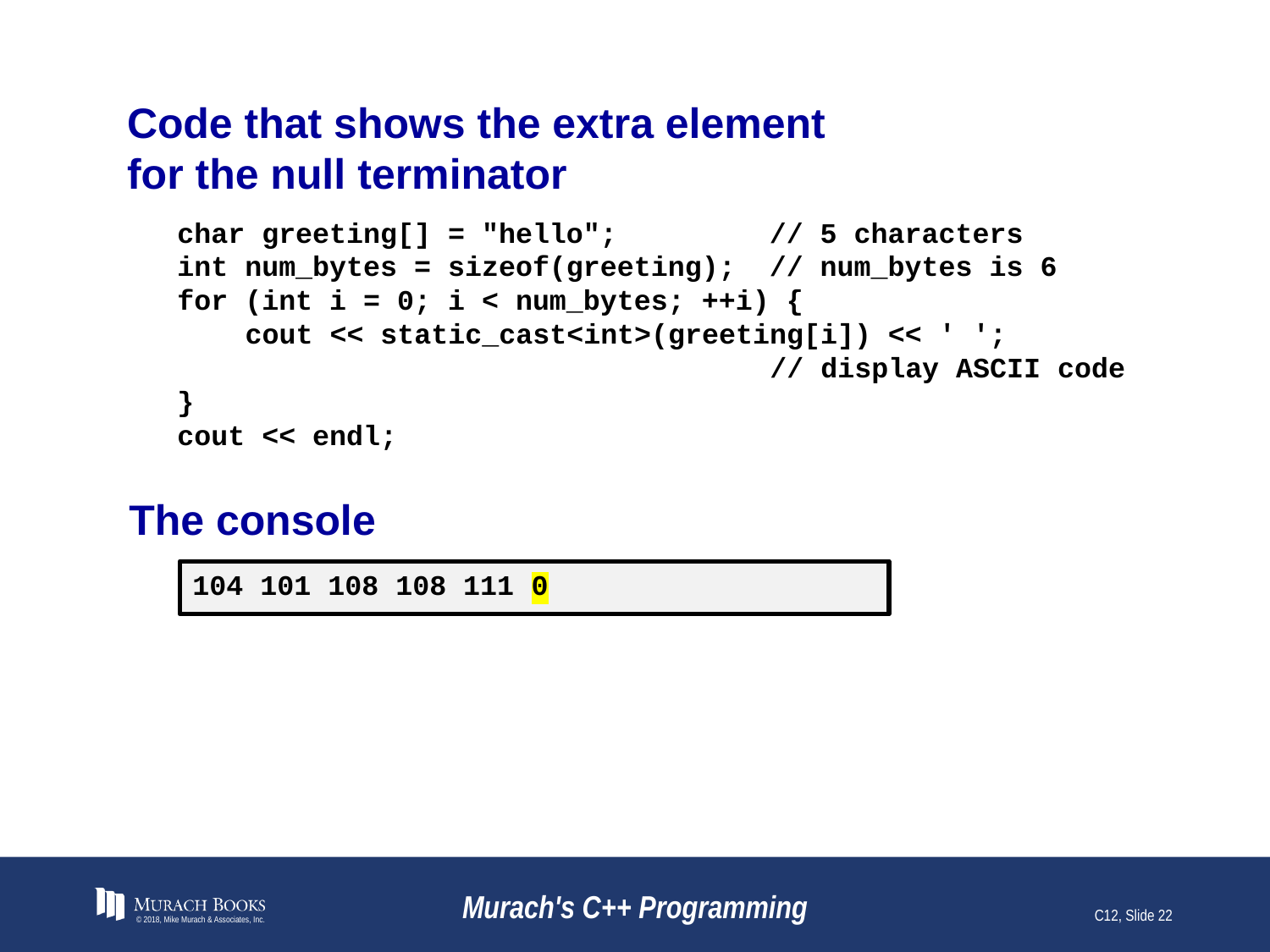

# Code that shows the extra element for the null terminator
char greeting[] = "hello";         // 5 characters
int num_bytes = sizeof(greeting);  // num_bytes is 6
for (int i = 0; i < num_bytes; ++i) {
    cout << static_cast<int>(greeting[i]) << ' ';
                                   // display ASCII code
}
cout << endl;

The console

104 101 108 108 111 0

© 2018, Mike Murach & Associates, Inc.
Murach's C++ Programming

C12, Slide 22